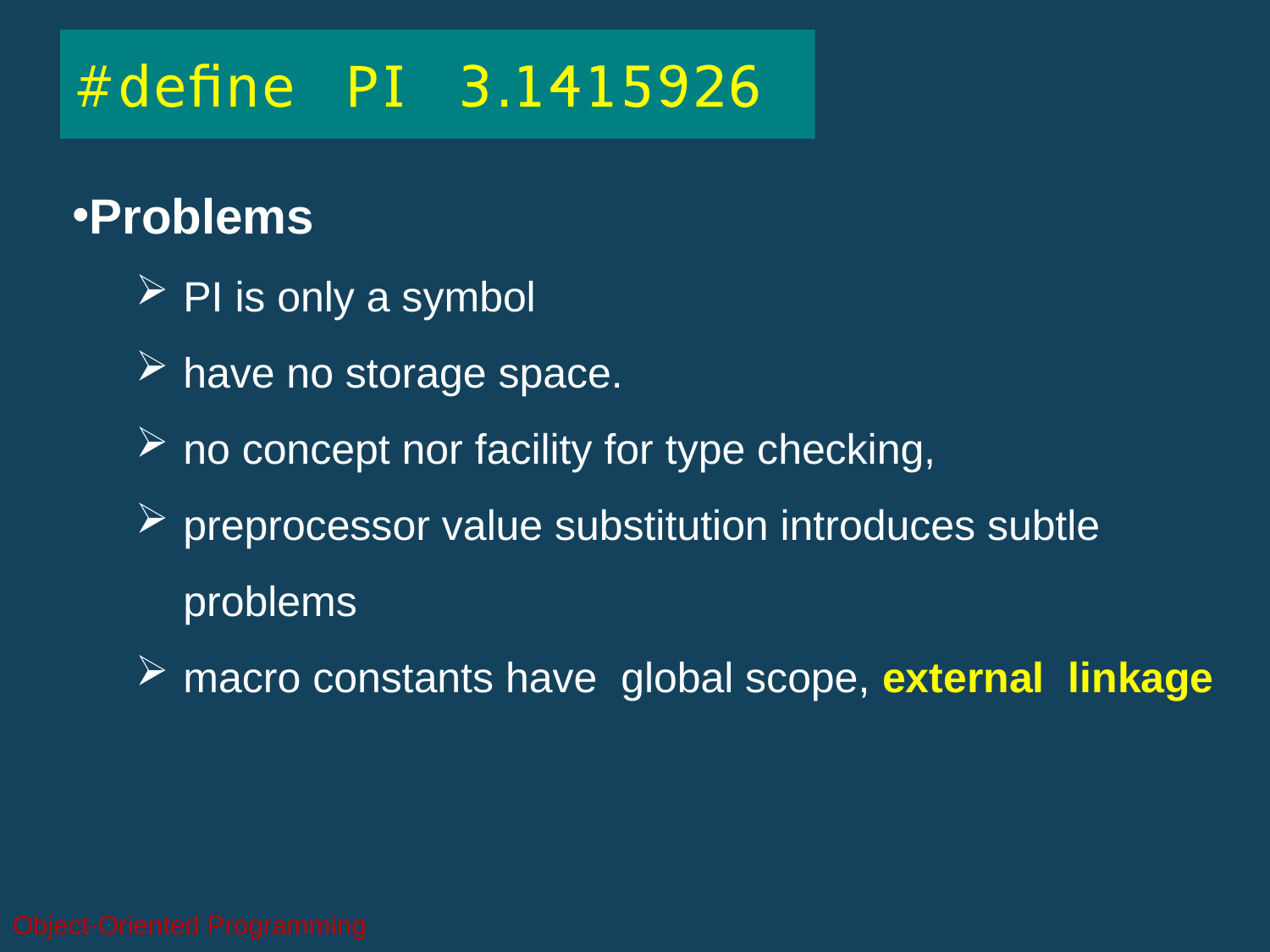

# #define   PI   3.1415926
Problems
PI is only a symbol
have no storage space.
no concept nor facility for type checking,
preprocessor value substitution introduces subtle problems
macro constants have  global scope, external  linkage
Object-Oriented Programming